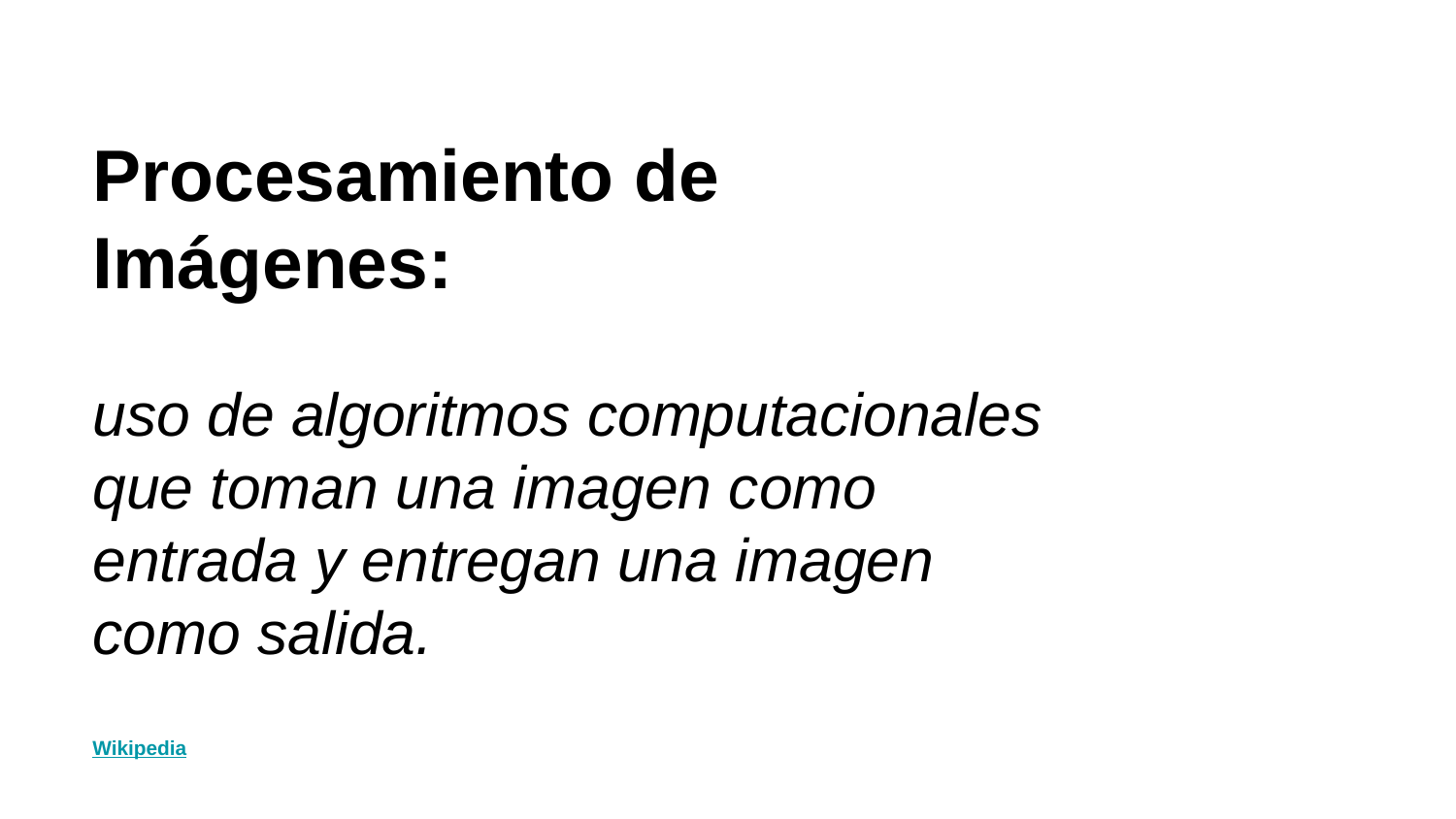

# Procesamiento de Imágenes:

uso de algoritmos computacionales que toman una imagen como entrada y entregan una imagen como salida.
Wikipedia